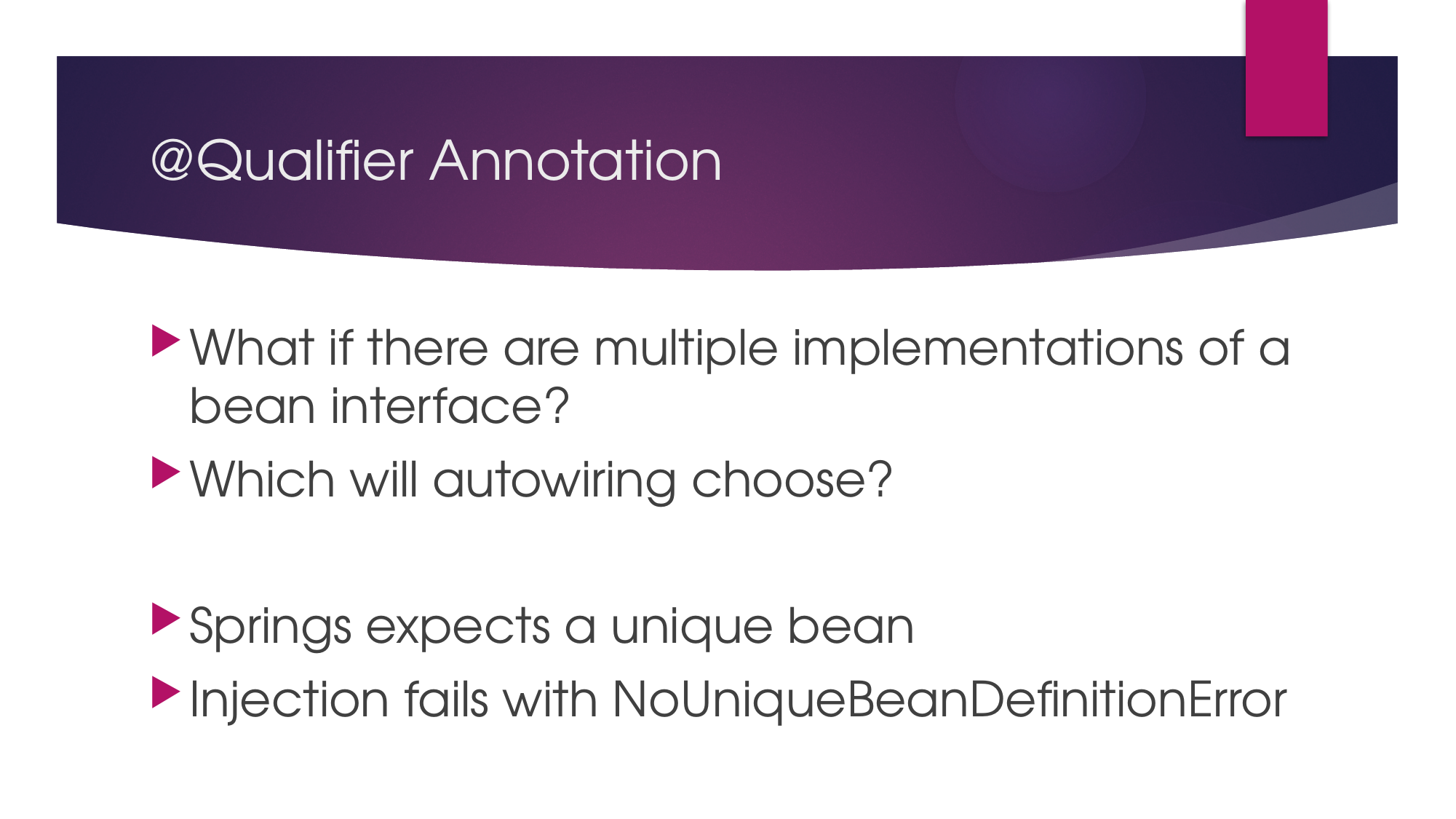

# @Qualifier Annotation
What if there are multiple implementations of a bean interface?
Which will autowiring choose?

Springs expects a unique bean
Injection fails with NoUniqueBeanDefinitionError